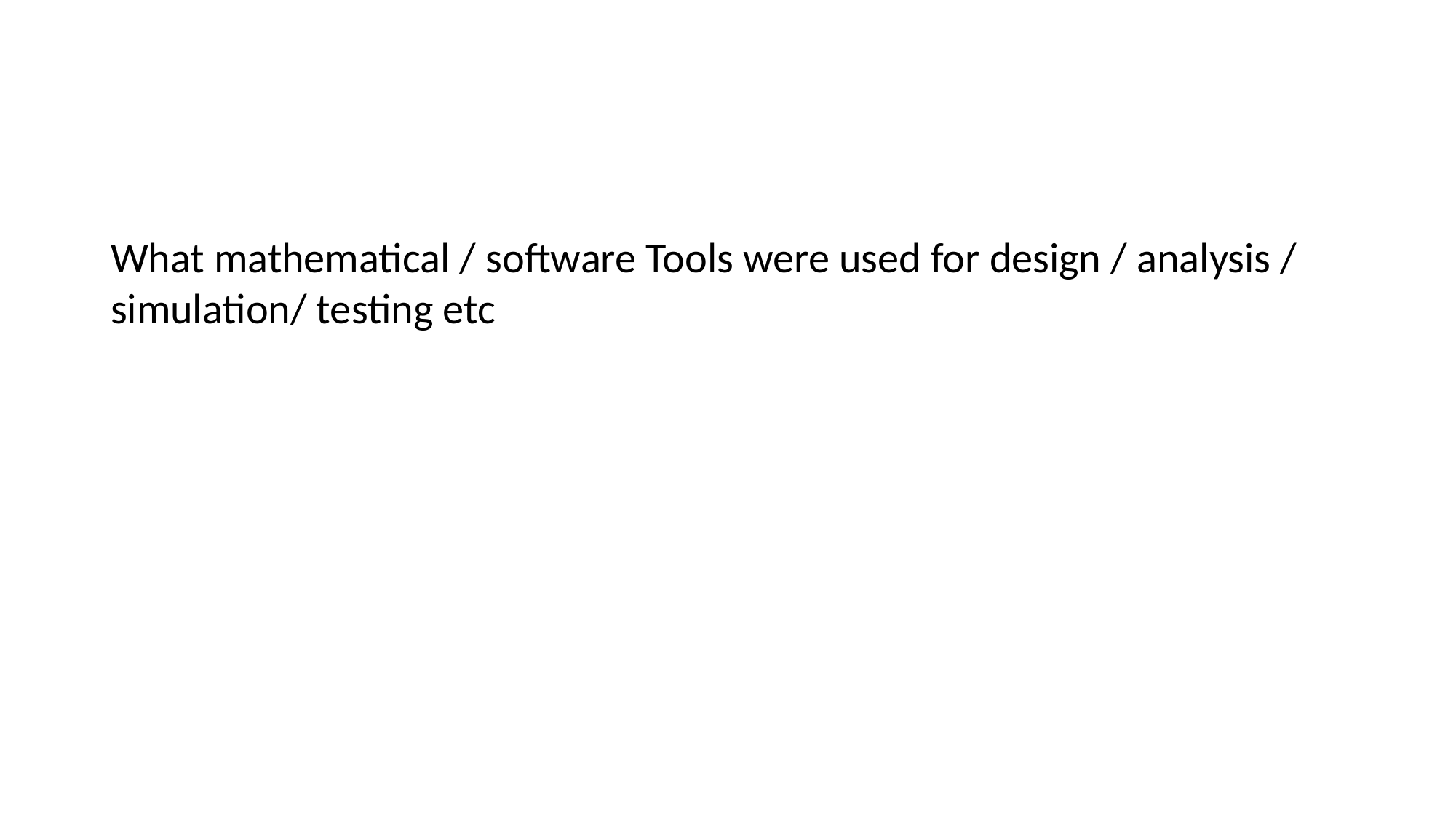

#
What mathematical / software Tools were used for design / analysis / simulation/ testing etc